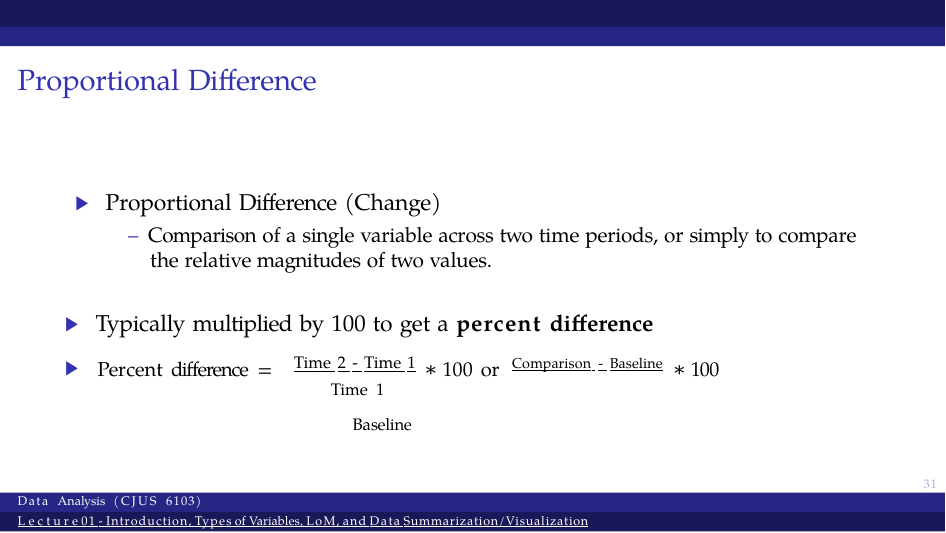

# Proportional Difference
▶ Proportional Difference (Change)
– Comparison of a single variable across two time periods, or simply to compare the relative magnitudes of two values.
▶ Typically multiplied by 100 to get a percent difference
▶ Percent difference = Time 2 - Time 1 ∗ 100 or Comparison - Baseline ∗ 100
Time 1	Baseline
31
Data Analysis (CJUS 6103)
Lecture 01 - Introduction, Types of Variables, LoM, and Data Summarization/Visualization